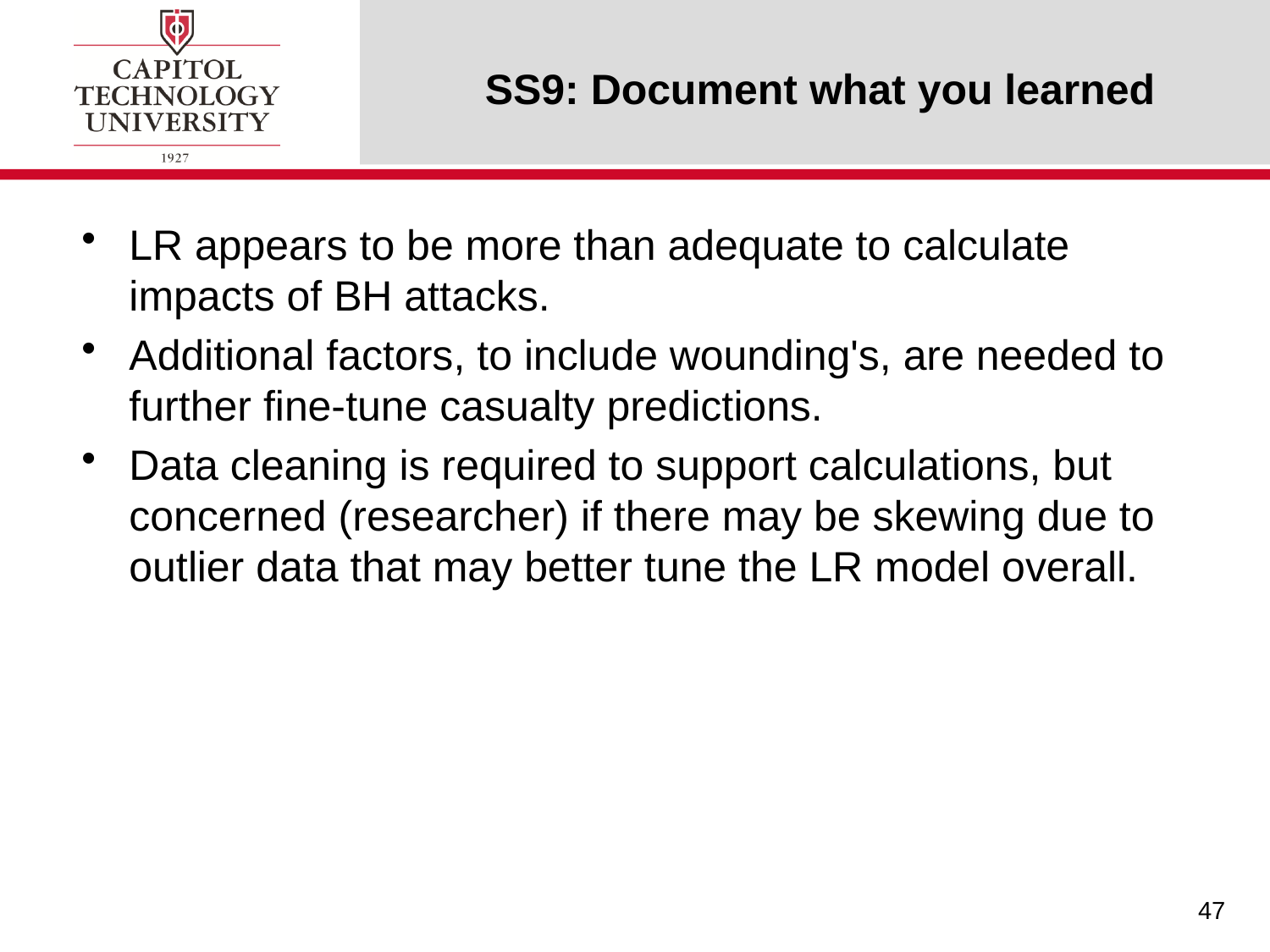

# SS9: Document what you learned
LR appears to be more than adequate to calculate impacts of BH attacks.
Additional factors, to include wounding's, are needed to further fine-tune casualty predictions.
Data cleaning is required to support calculations, but concerned (researcher) if there may be skewing due to outlier data that may better tune the LR model overall.

47